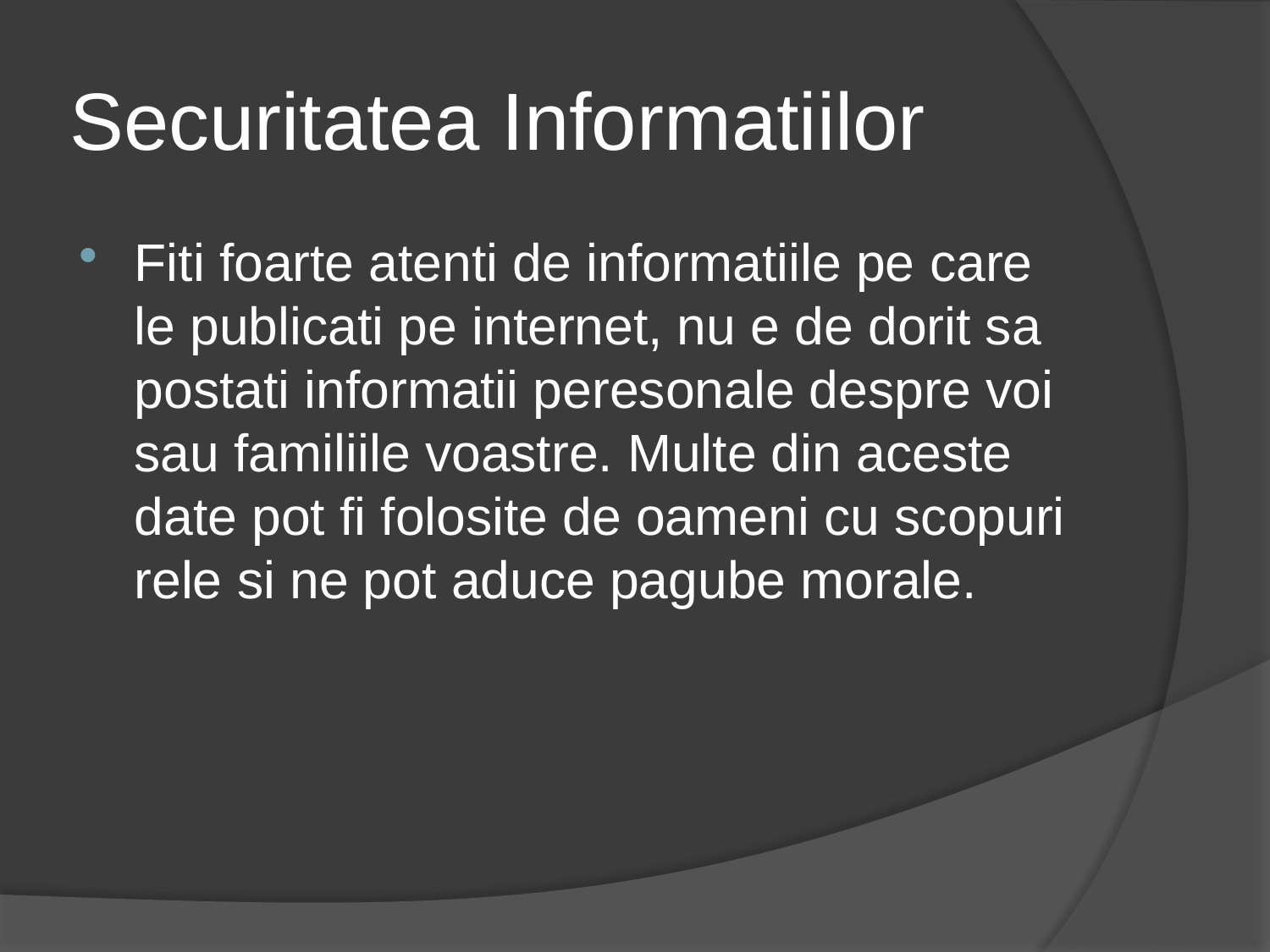

# Securitatea Informatiilor
Fiti foarte atenti de informatiile pe care le publicati pe internet, nu e de dorit sa postati informatii peresonale despre voi sau familiile voastre. Multe din aceste date pot fi folosite de oameni cu scopuri rele si ne pot aduce pagube morale.